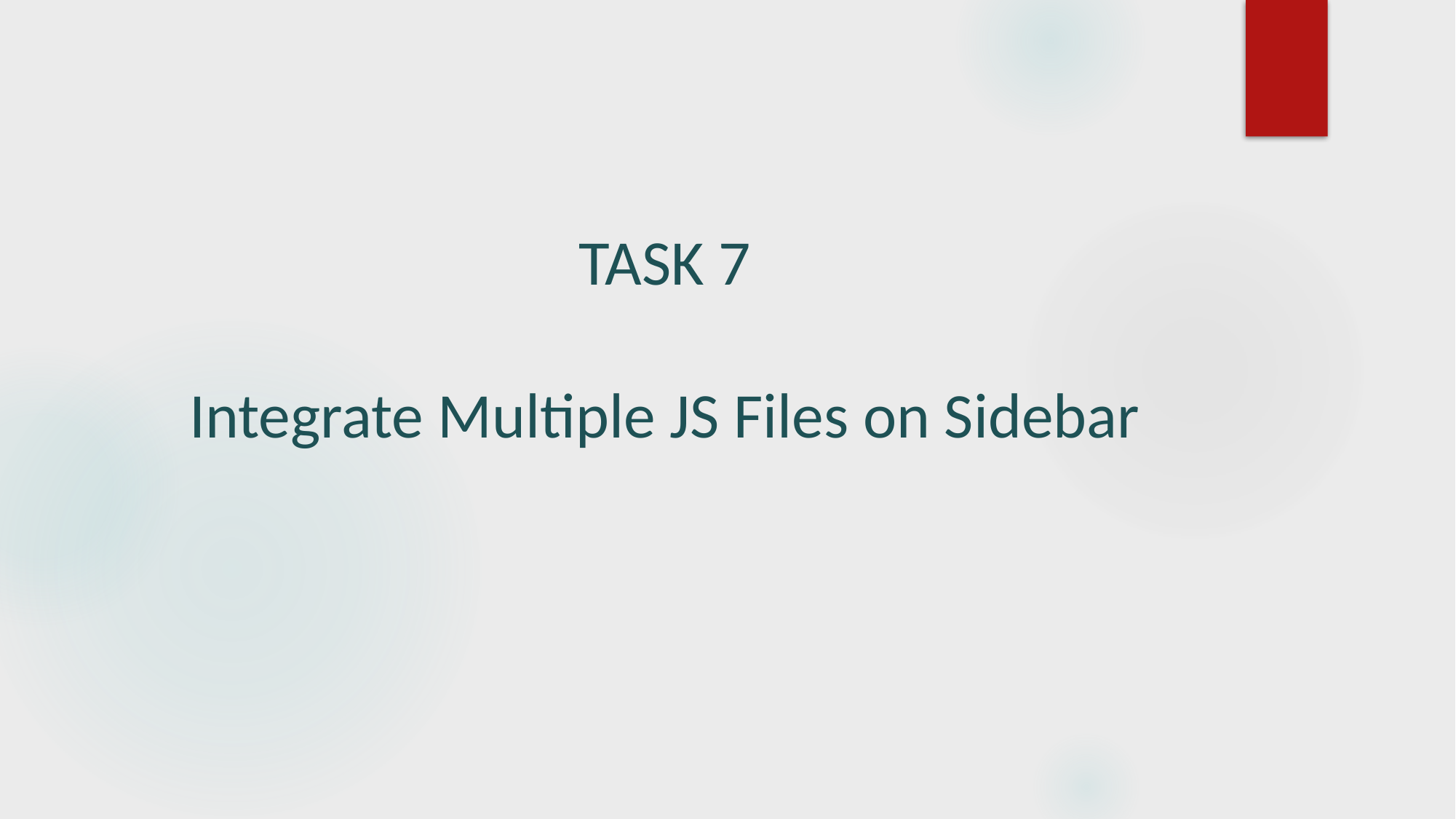

# TASK 7 Integrate Multiple JS Files on Sidebar